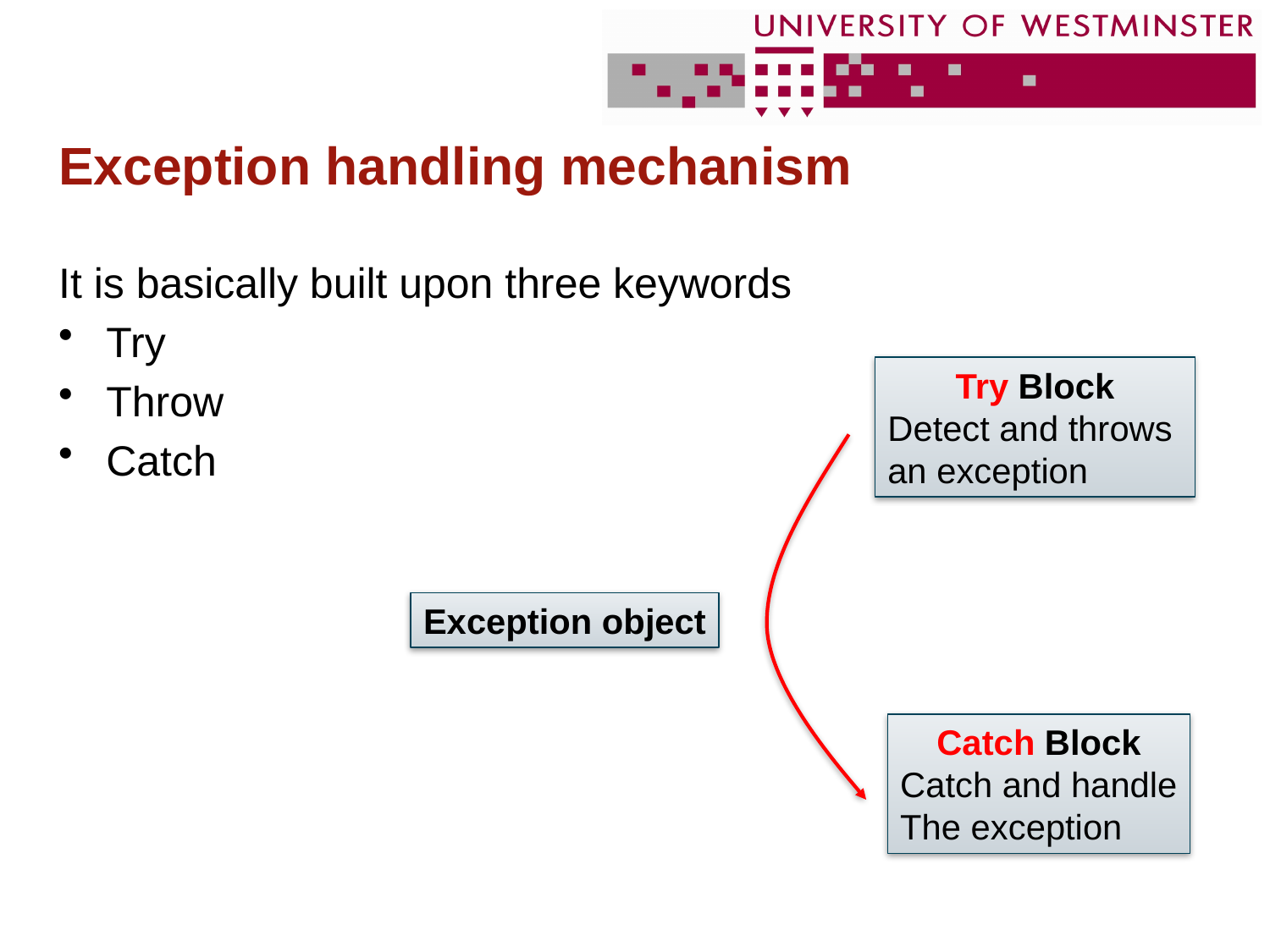

# Exception handling mechanism
It is basically built upon three keywords
Try
Throw
Catch

Try Block
Detect and throws
an exception

Exception object
Catch Block
Catch and handle
The exception